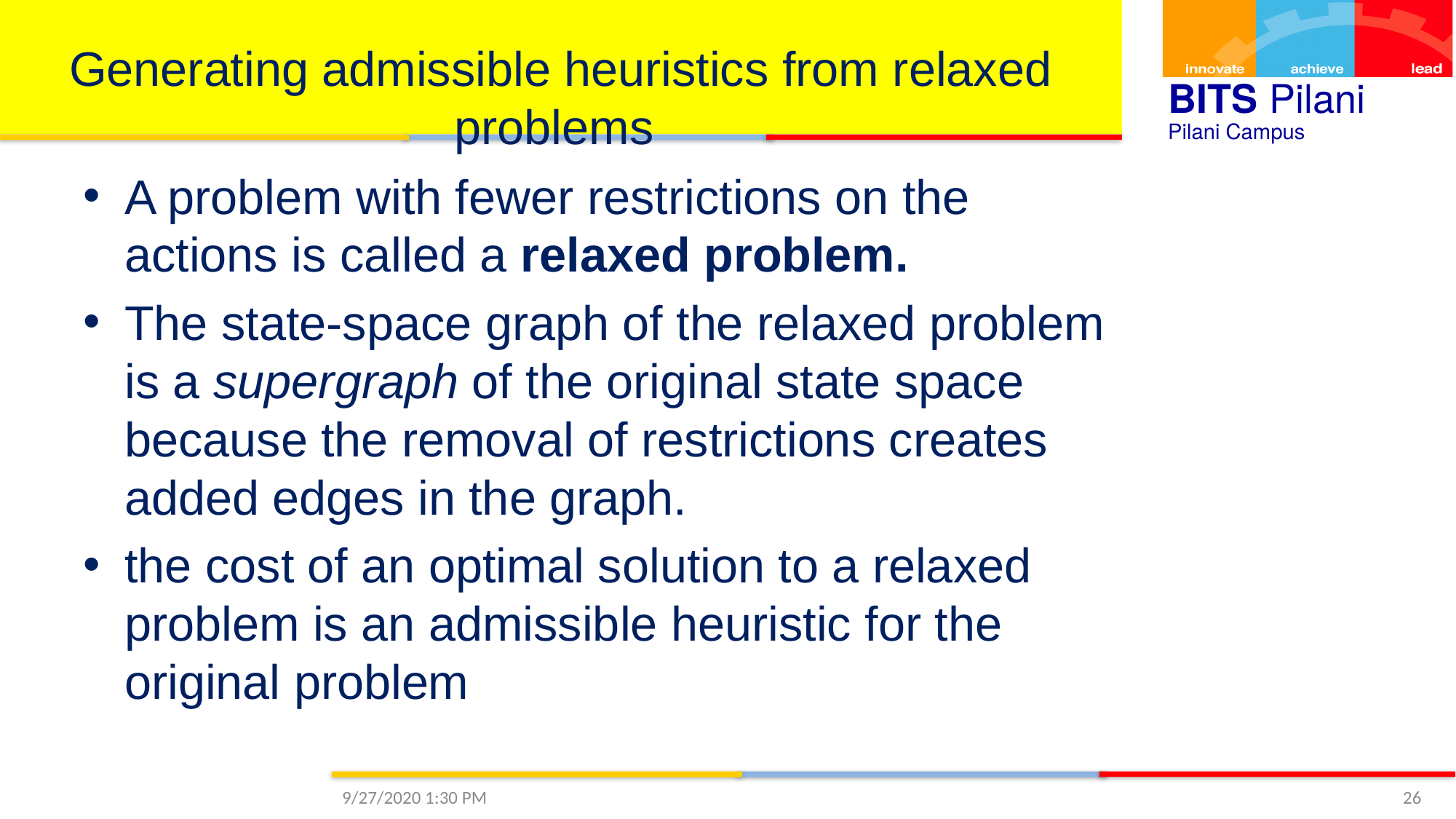

# Generating admissible heuristics from relaxed problems
A problem with fewer restrictions on the actions is called a relaxed problem.
The state-space graph of the relaxed problem is a supergraph of the original state space because the removal of restrictions creates added edges in the graph.
the cost of an optimal solution to a relaxed problem is an admissible heuristic for the original problem
9/27/2020 1:30 PM
26